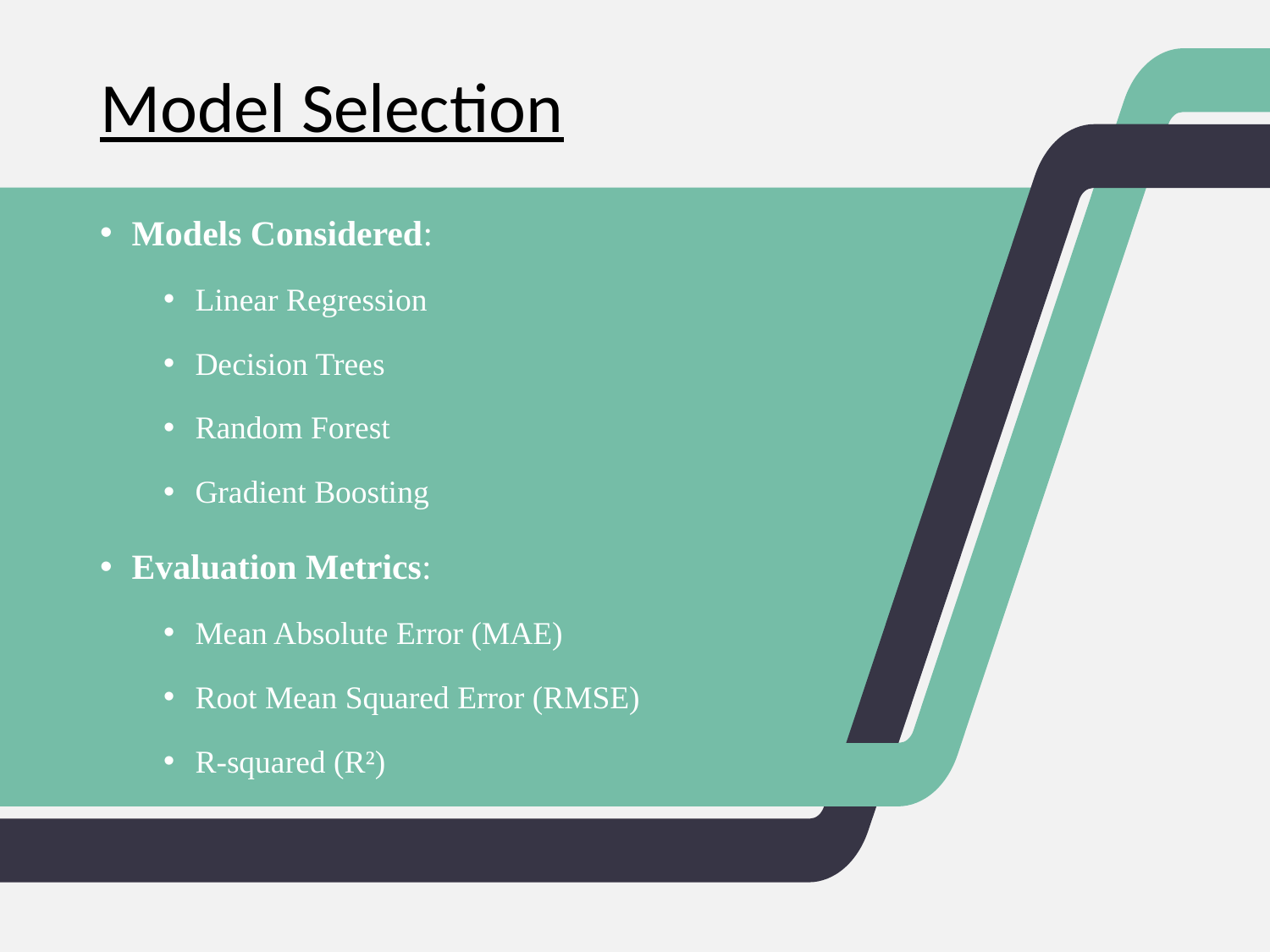

# Model Selection
Models Considered:
Linear Regression
Decision Trees
Random Forest
Gradient Boosting
Evaluation Metrics:
Mean Absolute Error (MAE)
Root Mean Squared Error (RMSE)
R-squared (R²)